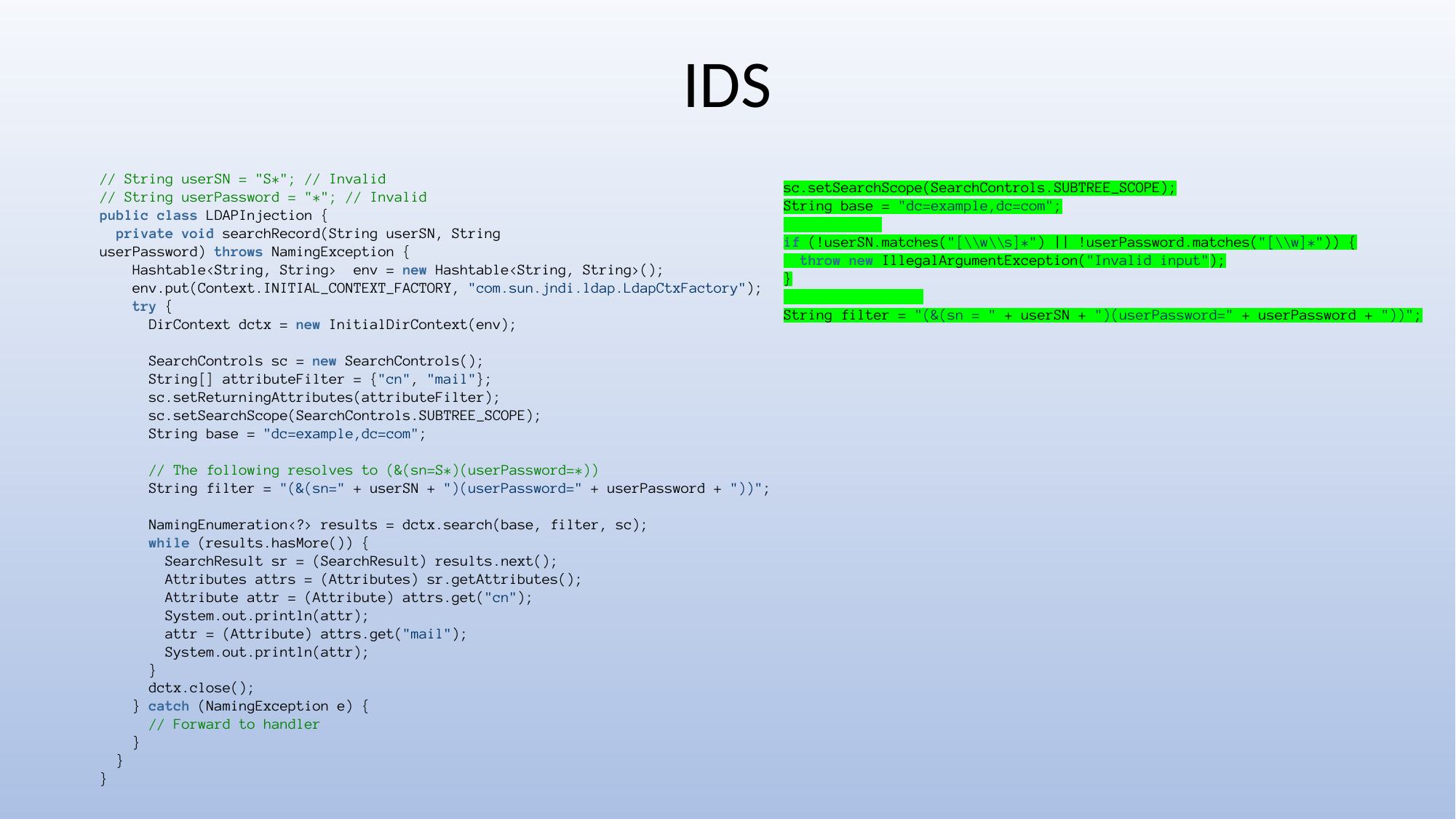

IDS
// String userSN = "S*"; // Invalid
// String userPassword = "*"; // Invalid
public class LDAPInjection {
  private void searchRecord(String userSN, String userPassword) throws NamingException {
    Hashtable<String, String>  env = new Hashtable<String, String>();
    env.put(Context.INITIAL_CONTEXT_FACTORY, "com.sun.jndi.ldap.LdapCtxFactory");
    try {
      DirContext dctx = new InitialDirContext(env);

      SearchControls sc = new SearchControls();
      String[] attributeFilter = {"cn", "mail"};
      sc.setReturningAttributes(attributeFilter);
      sc.setSearchScope(SearchControls.SUBTREE_SCOPE);
      String base = "dc=example,dc=com";

      // The following resolves to (&(sn=S*)(userPassword=*))
      String filter = "(&(sn=" + userSN + ")(userPassword=" + userPassword + "))";

      NamingEnumeration<?> results = dctx.search(base, filter, sc);
      while (results.hasMore()) {
        SearchResult sr = (SearchResult) results.next();
        Attributes attrs = (Attributes) sr.getAttributes();
        Attribute attr = (Attribute) attrs.get("cn");
        System.out.println(attr);
        attr = (Attribute) attrs.get("mail");
        System.out.println(attr);
      }
      dctx.close();
    } catch (NamingException e) {
      // Forward to handler
    }
  }
}
sc.setSearchScope(SearchControls.SUBTREE_SCOPE);
String base = "dc=example,dc=com";

if (!userSN.matches("[\\w\\s]*") || !userPassword.matches("[\\w]*")) {
  throw new IllegalArgumentException("Invalid input");
}

String filter = "(&(sn = " + userSN + ")(userPassword=" + userPassword + "))";